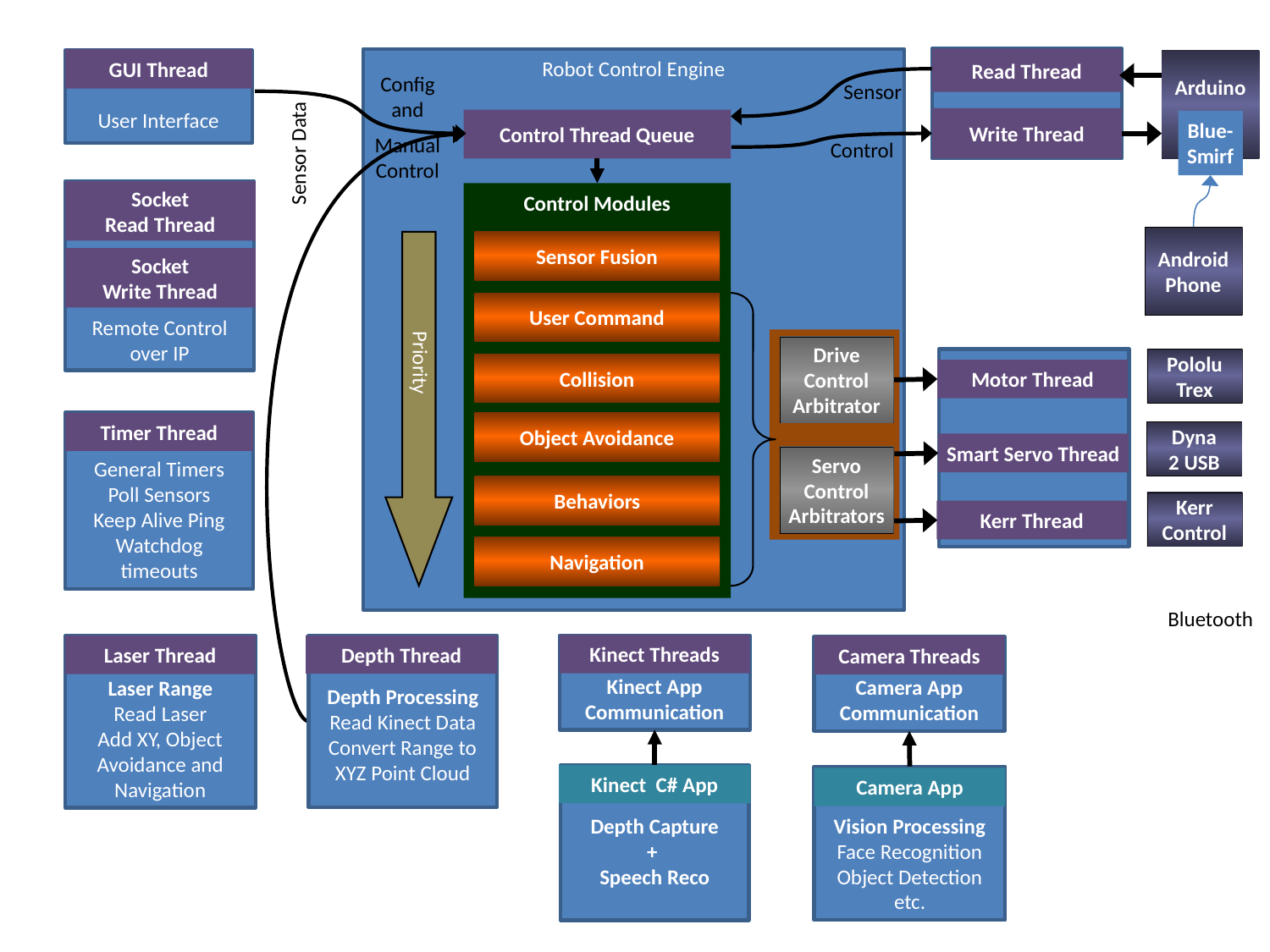

Read Thread
GUI Thread
Robot Control Engine

User Interface
Arduino

Config
and
Manual
Control
Sensor
Write Thread
Control Thread Queue
Blue-
Smirf
Control
Sensor Data

Remote Control
over IP
Socket
Read Thread
Control Modules
Android
Phone

Sensor Fusion
Socket
Write Thread
User Command

Drive
Control
Arbitrator

Pololu
Trex
Collision
Priority
Motor Thread

General Timers
Poll Sensors
Keep Alive Ping
Watchdog timeouts
Object Avoidance
Timer Thread
Dyna
2 USB
Smart Servo Thread
Servo
Control
Arbitrators
Behaviors
Kerr
Control
Kerr Thread
Navigation
Bluetooth
Kinect Threads
Laser Thread

Laser Range
Read Laser
Add XY, Object Avoidance and Navigation
Depth Thread

Depth Processing
Read Kinect Data
Convert Range to XYZ Point Cloud

Kinect App Communication
Camera Threads

Camera App Communication
Kinect  C# App

Depth Capture
+
Speech Reco

Vision Processing
Face Recognition
Object Detection
etc.
Camera App